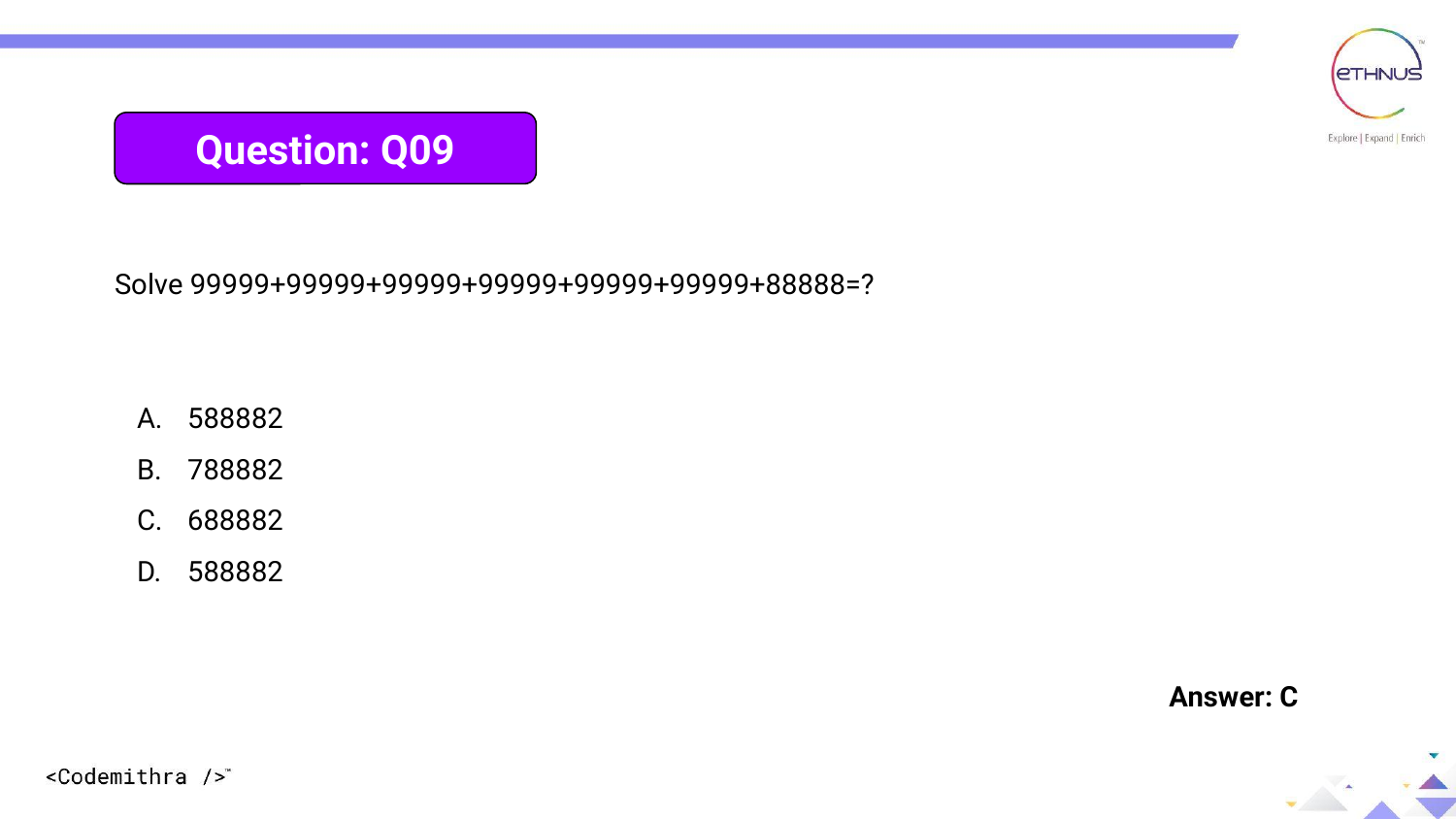

Question: Q09
Solve 99999+99999+99999+99999+99999+99999+88888=?

588882
788882
688882
588882
Answer: C